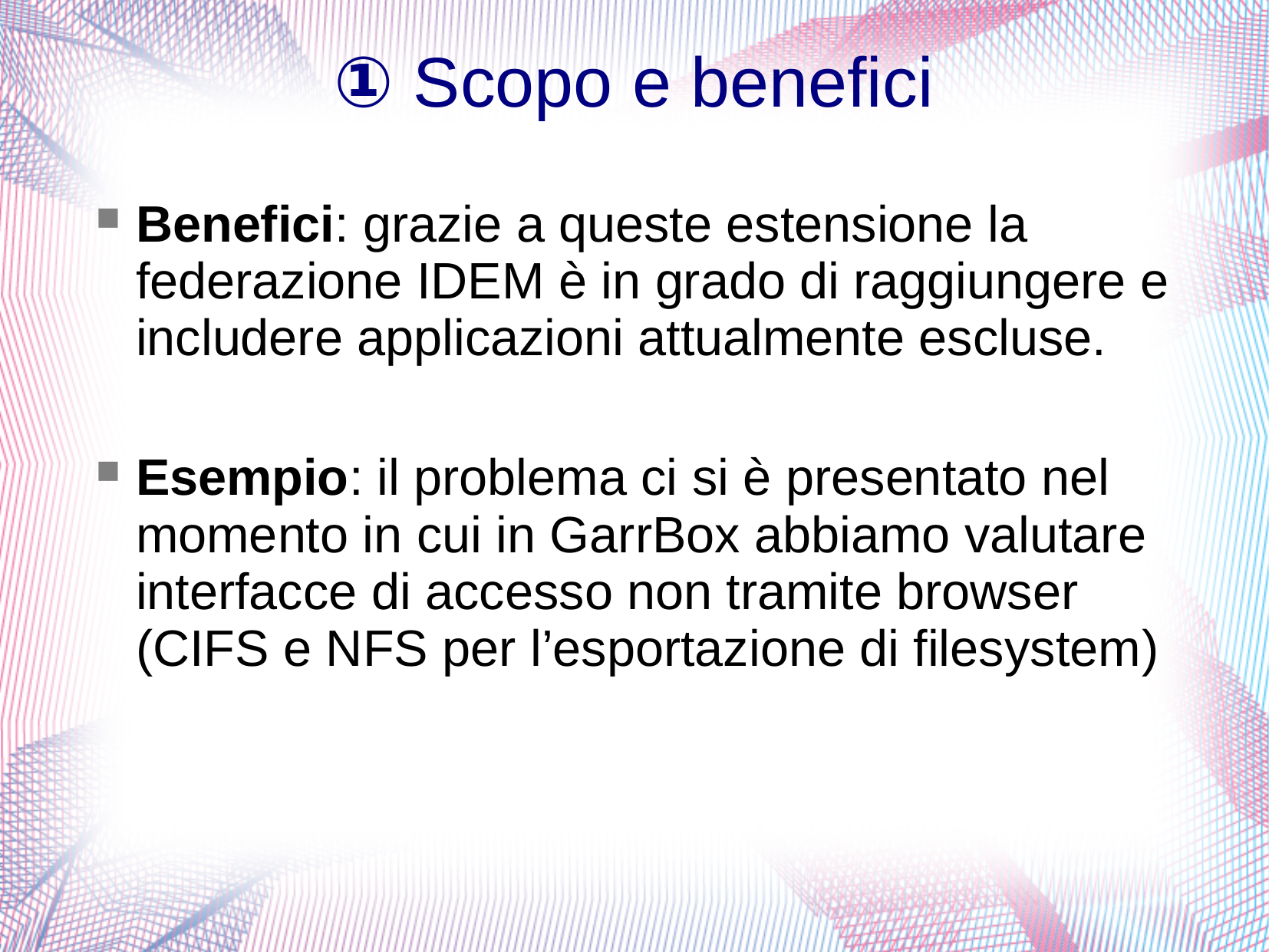

① Scopo e benefici
Benefici: grazie a queste estensione la federazione IDEM è in grado di raggiungere e includere applicazioni attualmente escluse.

Esempio: il problema ci si è presentato nel momento in cui in GarrBox abbiamo valutare interfacce di accesso non tramite browser (CIFS e NFS per l’esportazione di filesystem)